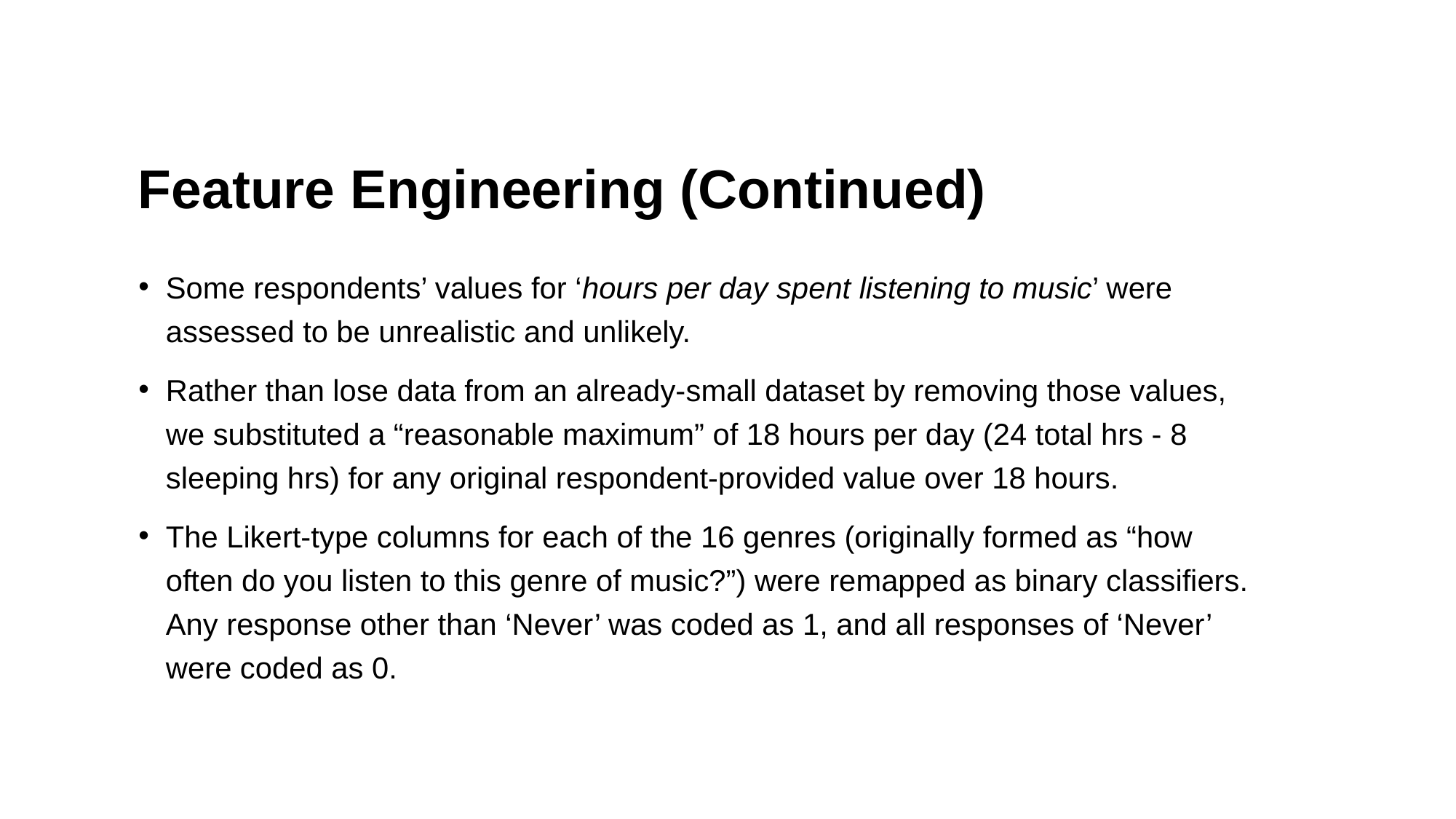

# Feature Engineering (Continued)
Some respondents’ values for ‘hours per day spent listening to music’ were assessed to be unrealistic and unlikely.
Rather than lose data from an already-small dataset by removing those values, we substituted a “reasonable maximum” of 18 hours per day (24 total hrs - 8 sleeping hrs) for any original respondent-provided value over 18 hours.
The Likert-type columns for each of the 16 genres (originally formed as “how often do you listen to this genre of music?”) were remapped as binary classifiers. Any response other than ‘Never’ was coded as 1, and all responses of ‘Never’ were coded as 0.